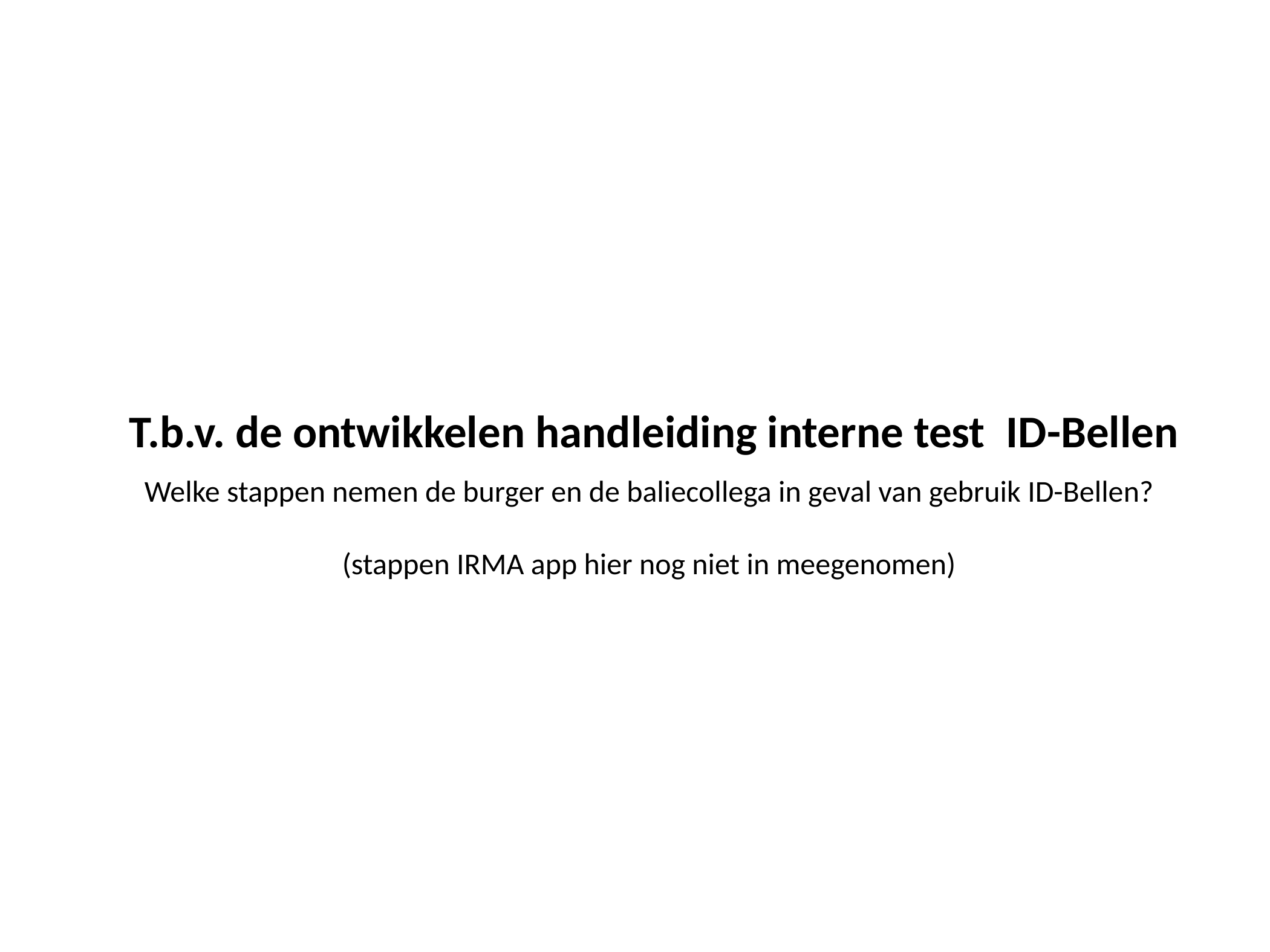

T.b.v. de ontwikkelen handleiding interne test  ID-Bellen
Welke stappen nemen de burger en de baliecollega in geval van gebruik ID-Bellen?

(stappen IRMA app hier nog niet in meegenomen)